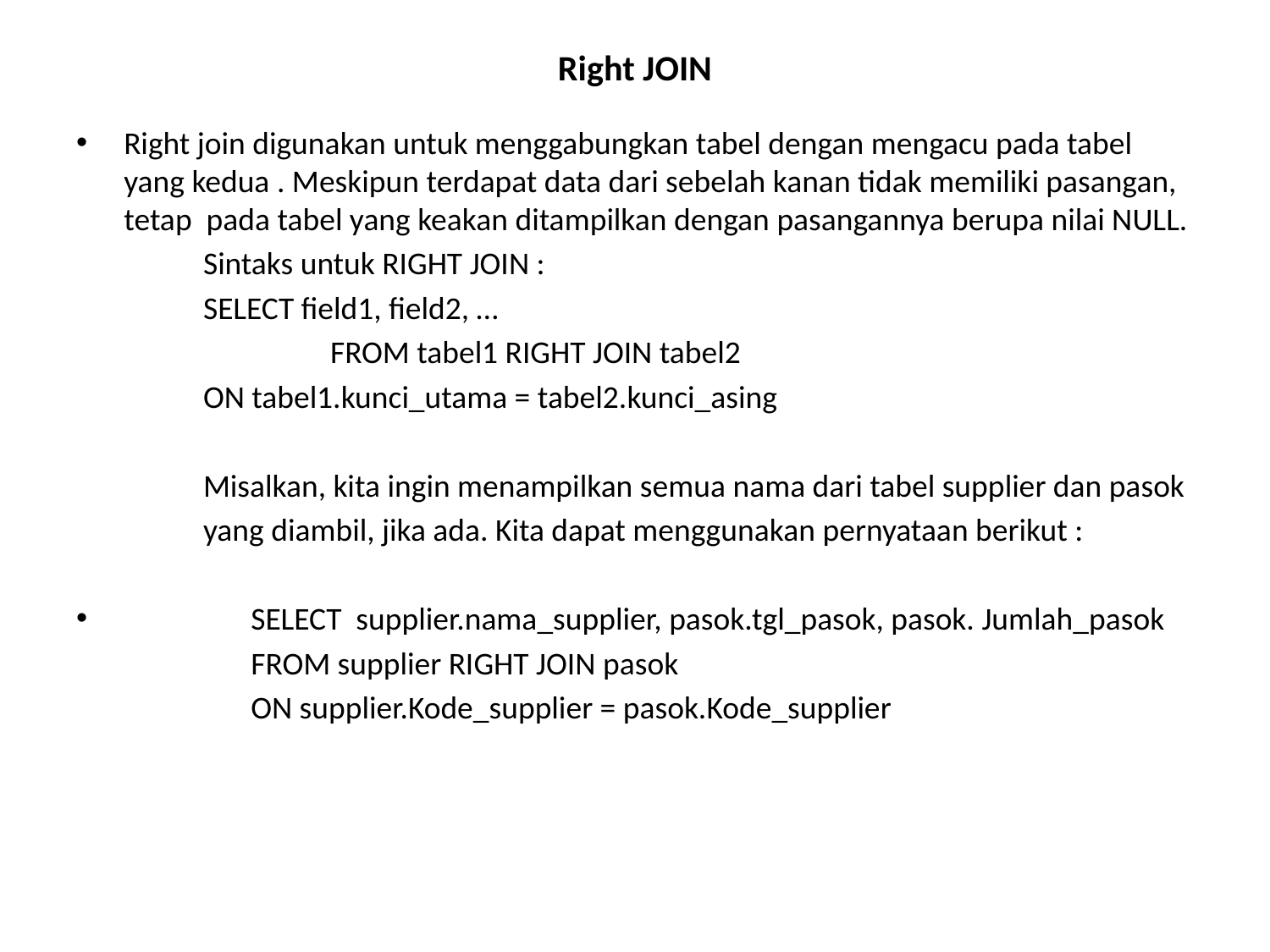

# Right JOIN
Right join digunakan untuk menggabungkan tabel dengan mengacu pada tabel yang kedua . Meskipun terdapat data dari sebelah kanan tidak memiliki pasangan, tetap  pada tabel yang keakan ditampilkan dengan pasangannya berupa nilai NULL.
	Sintaks untuk RIGHT JOIN :
	SELECT field1, field2, …
		FROM tabel1 RIGHT JOIN tabel2
	ON tabel1.kunci_utama = tabel2.kunci_asing

	Misalkan, kita ingin menampilkan semua nama dari tabel supplier dan pasok
	yang diambil, jika ada. Kita dapat menggunakan pernyataan berikut :

	SELECT  supplier.nama_supplier, pasok.tgl_pasok, pasok. Jumlah_pasok
		FROM supplier RIGHT JOIN pasok
		ON supplier.Kode_supplier = pasok.Kode_supplier